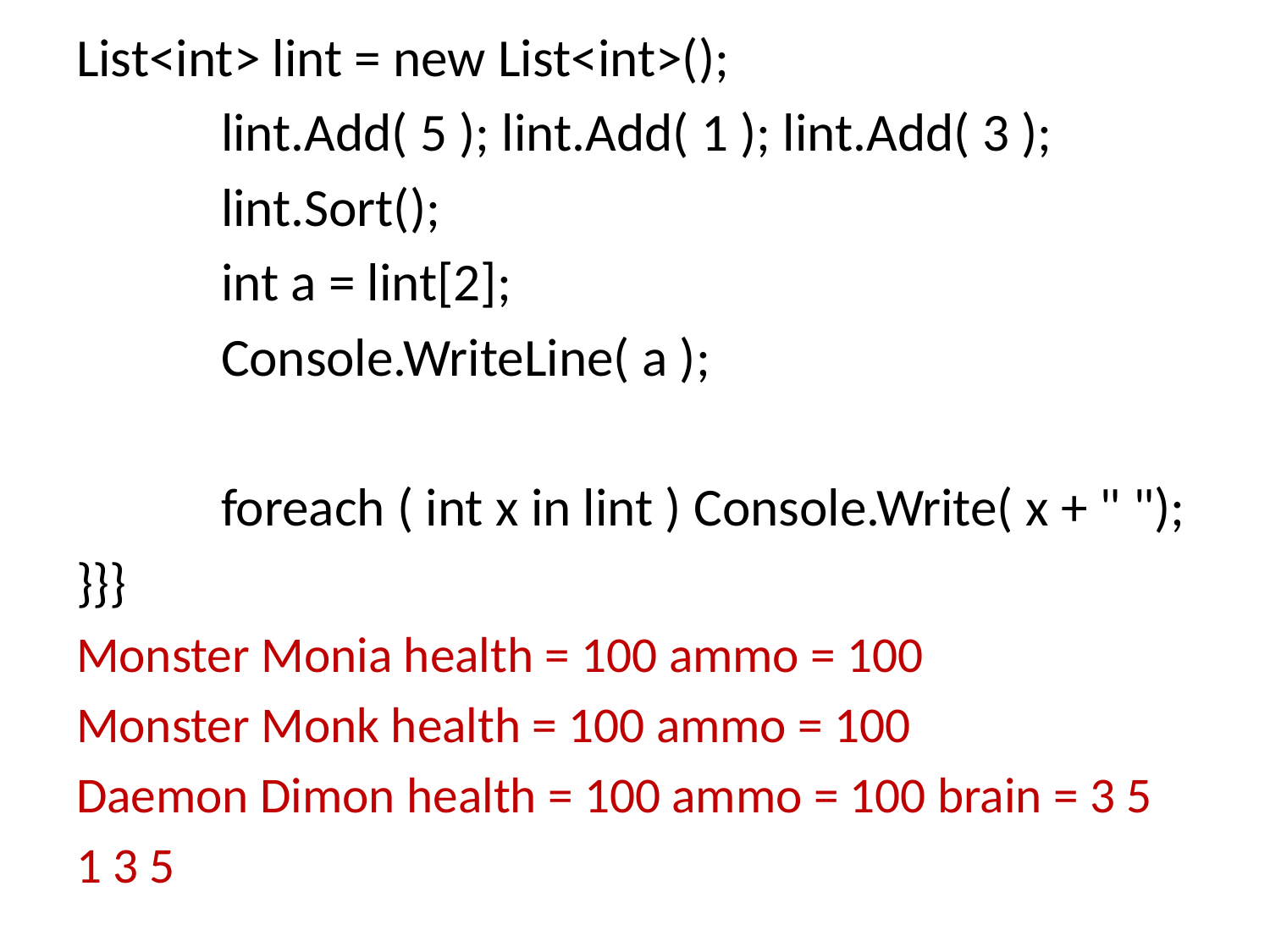

List<int> lint = new List<int>();
            lint.Add( 5 ); lint.Add( 1 ); lint.Add( 3 );
            lint.Sort();
            int a = lint[2];
            Console.WriteLine( a );

            foreach ( int x in lint ) Console.Write( x + " ");
}}}
Monster Monia health = 100 ammo = 100
Monster Monk health = 100 ammo = 100
Daemon Dimon health = 100 ammo = 100 brain = 3 5
1 3 5